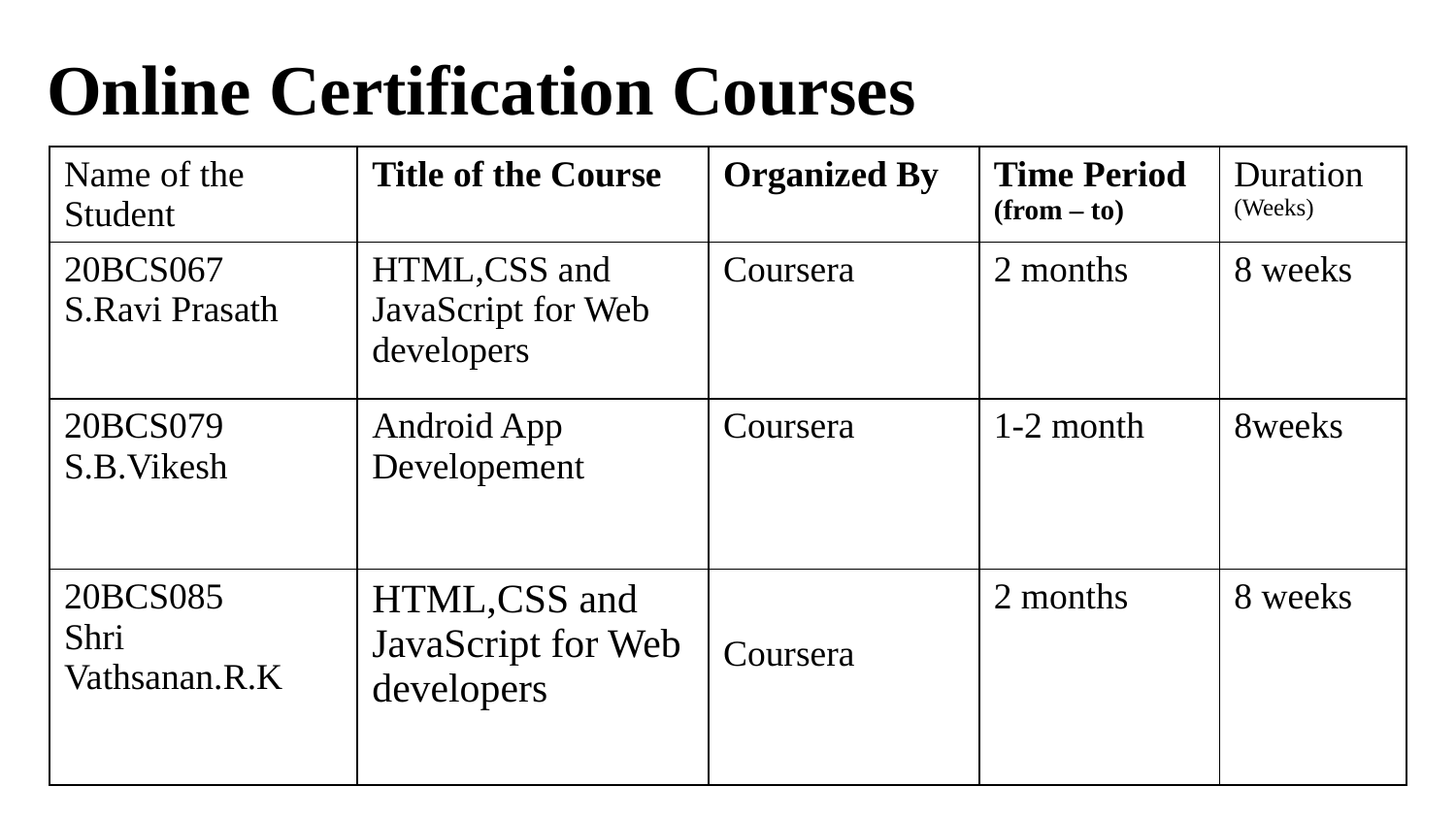

# Online Certification Courses
| Name of the Student | Title of the Course | Organized By | Time Period (from – to) | Duration (Weeks) |
| --- | --- | --- | --- | --- |
| 20BCS067 S.Ravi Prasath | HTML,CSS and JavaScript for Web developers | Coursera | 2 months | 8 weeks |
| 20BCS079 S.B.Vikesh | Android App Developement | Coursera | 1-2 month | 8weeks |
| 20BCS085 Shri Vathsanan.R.K | HTML,CSS and JavaScript for Web developers | Coursera | 2 months | 8 weeks |